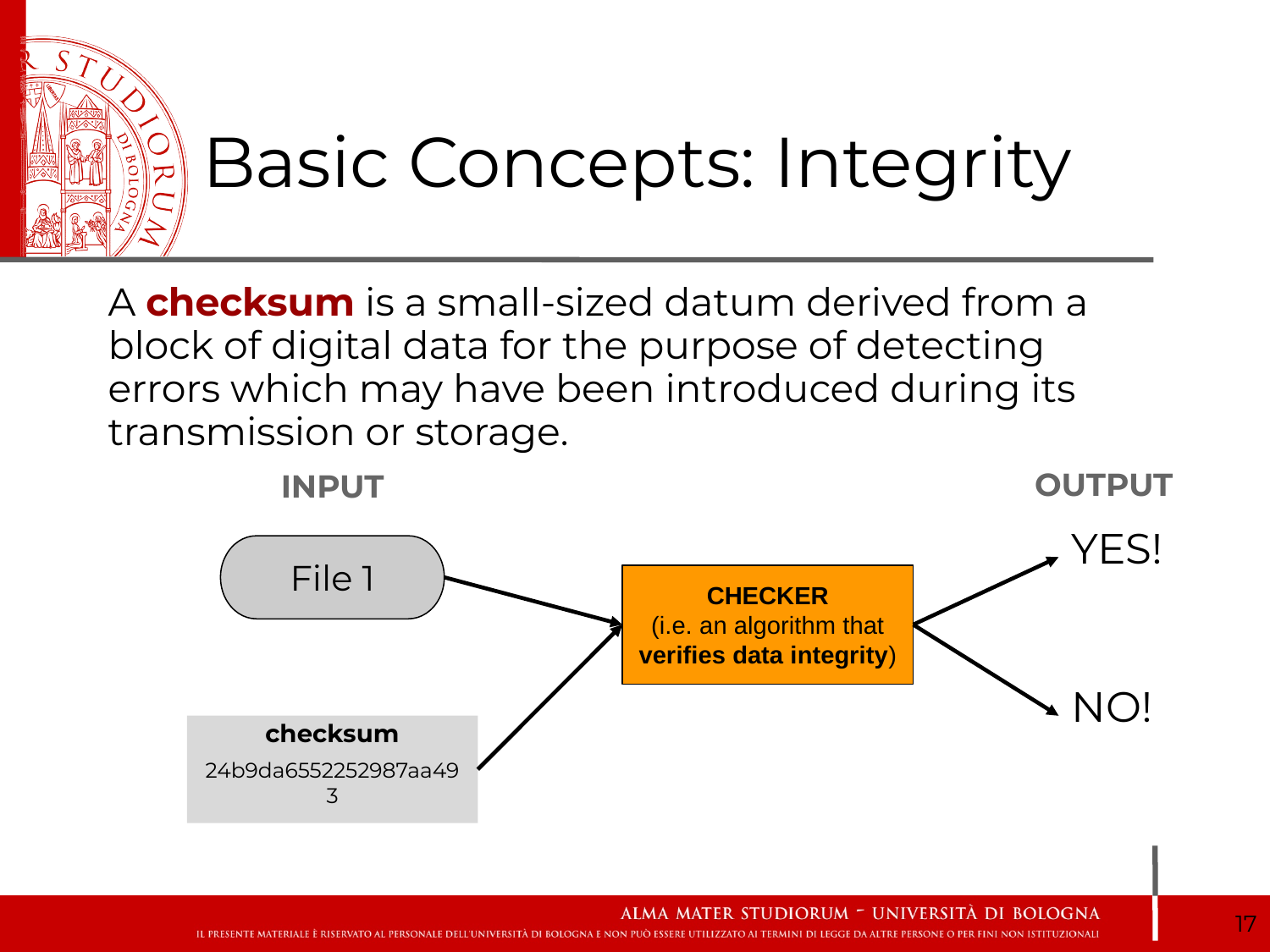

# Basic Concepts: Integrity
A checksum is a small-sized datum derived from a block of digital data for the purpose of detecting errors which may have been introduced during its transmission or storage.

OUTPUT
INPUT
YES!
File 1
CHECKER
(i.e. an algorithm that verifies data integrity)
NO!
checksum

24b9da6552252987aa493
17